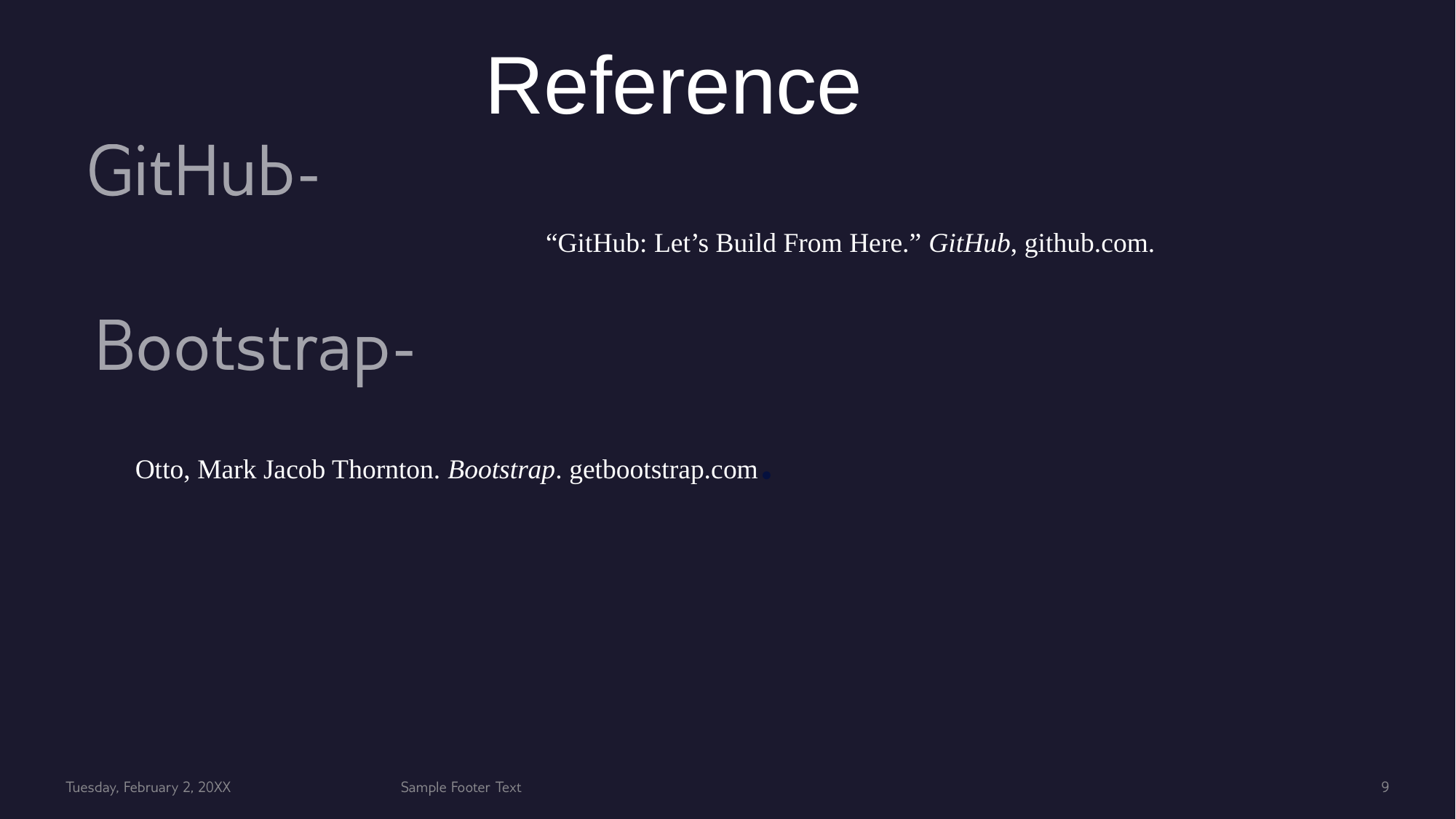

# Reference
GitHub-

 Bootstrap-
       Otto, Mark Jacob Thornton. Bootstrap. getbootstrap.com.
“GitHub: Let’s Build From Here.” GitHub, github.com.

Tuesday, February 2, 20XX
Sample Footer Text
9